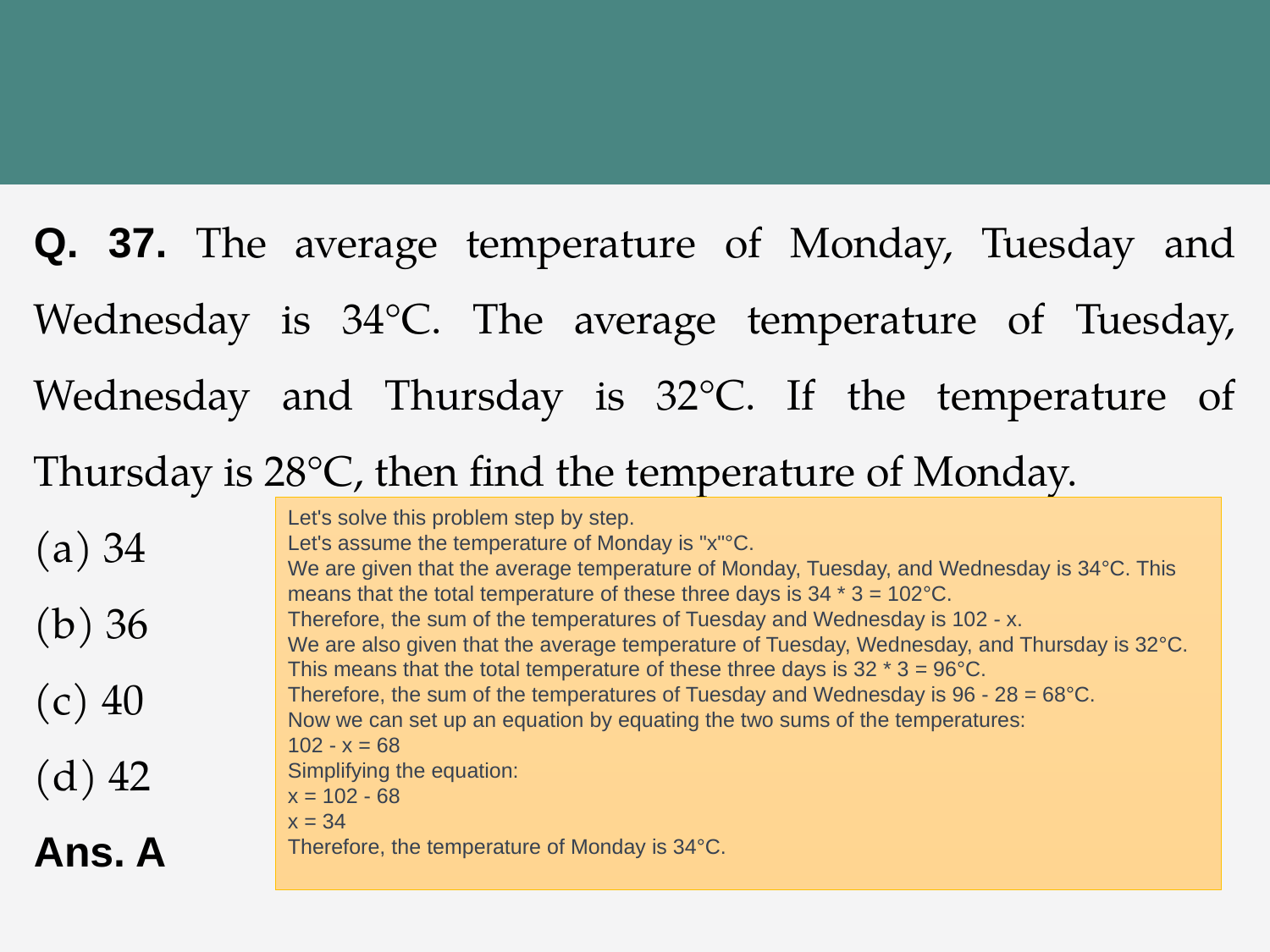

Q. 37. The average temperature of Monday, Tuesday and Wednesday is 34°C. The average temperature of Tuesday, Wednesday and Thursday is 32°C. If the temperature of Thursday is 28°C, then find the temperature of Monday.
(a) 34
(b) 36
(c) 40
(d) 42
Ans. A

Let's solve this problem step by step.
Let's assume the temperature of Monday is "x"°C.
We are given that the average temperature of Monday, Tuesday, and Wednesday is 34°C. This means that the total temperature of these three days is 34 * 3 = 102°C.
Therefore, the sum of the temperatures of Tuesday and Wednesday is 102 - x.
We are also given that the average temperature of Tuesday, Wednesday, and Thursday is 32°C. This means that the total temperature of these three days is 32 * 3 = 96°C.
Therefore, the sum of the temperatures of Tuesday and Wednesday is 96 - 28 = 68°C.
Now we can set up an equation by equating the two sums of the temperatures:
102 - x = 68
Simplifying the equation:
x = 102 - 68
x = 34
Therefore, the temperature of Monday is 34°C.